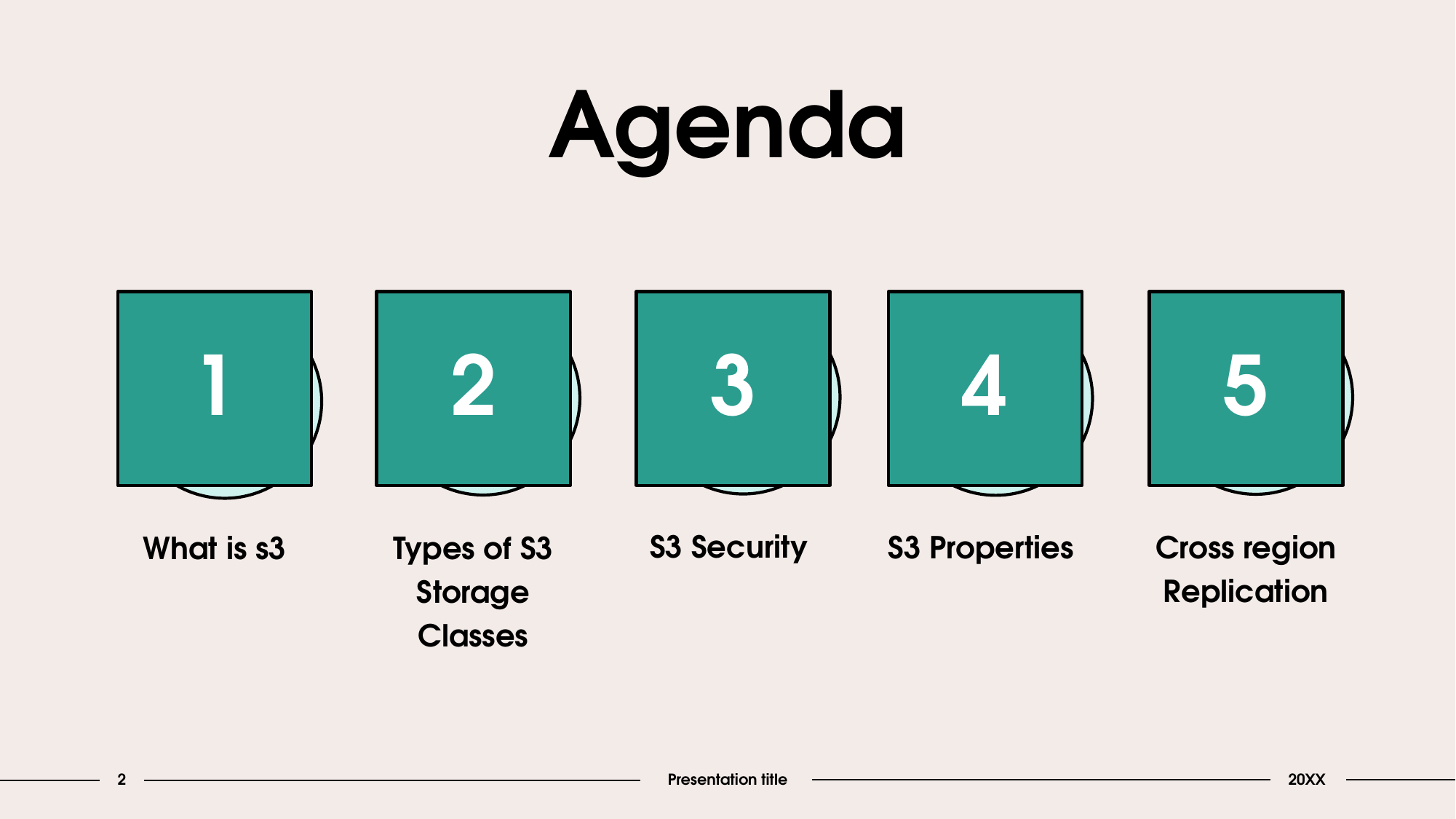

# Agenda
1
2
3
4
5
S3 Security
S3 Properties
Cross region Replication
What is s3
Types of S3 Storage Classes
2
Presentation title
20XX